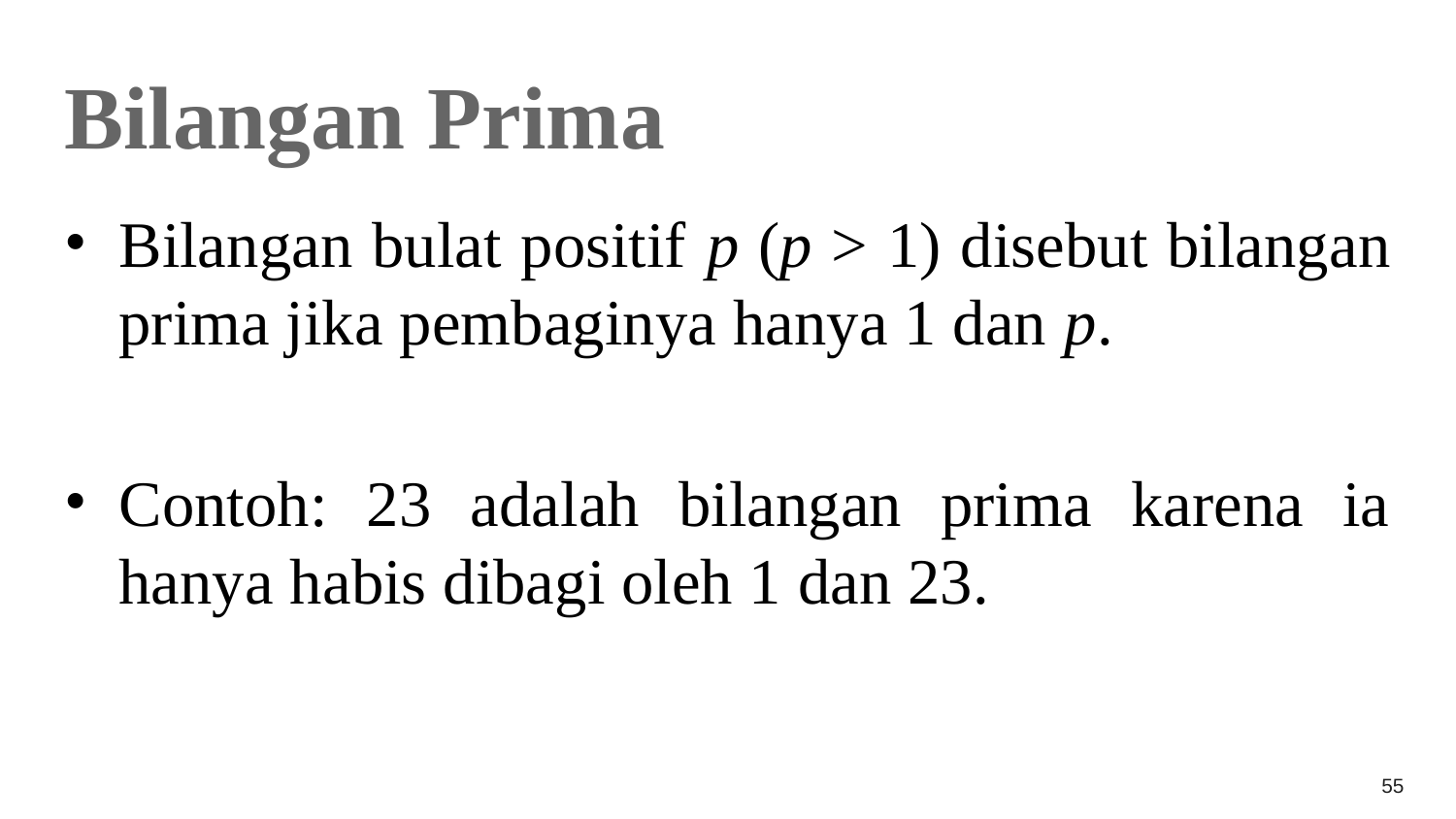

# Bilangan Prima
Bilangan bulat positif p (p > 1) disebut bilangan prima jika pembaginya hanya 1 dan p.

Contoh: 23 adalah bilangan prima karena ia hanya habis dibagi oleh 1 dan 23.

55